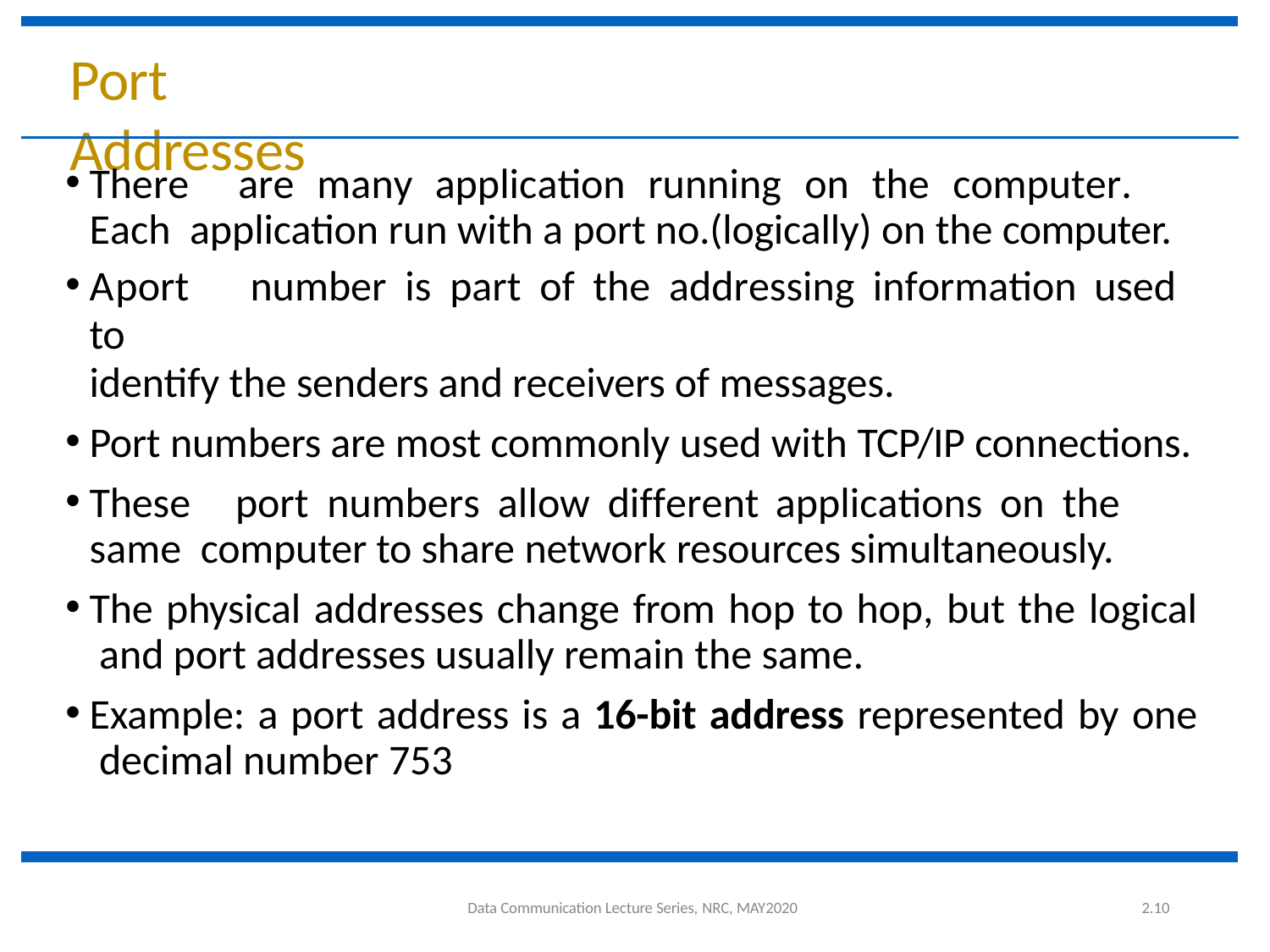

# Port Addresses

There	are	many	application	running	on	the	computer.	Each  application run with a port no.(logically) on the computer.
A	port	number	is	part	of	the	addressing	information	used	to
identify the senders and receivers of messages.
Port numbers are most commonly used with TCP/IP connections.
These	port	numbers	allow	different	applications	on	the	same  computer to share network resources simultaneously.
The physical addresses change from hop to hop, but the logical  and port addresses usually remain the same.
Example: a port address is a 16-bit address represented by one  decimal number 753

2.10
Data Communication Lecture Series, NRC, MAY2020